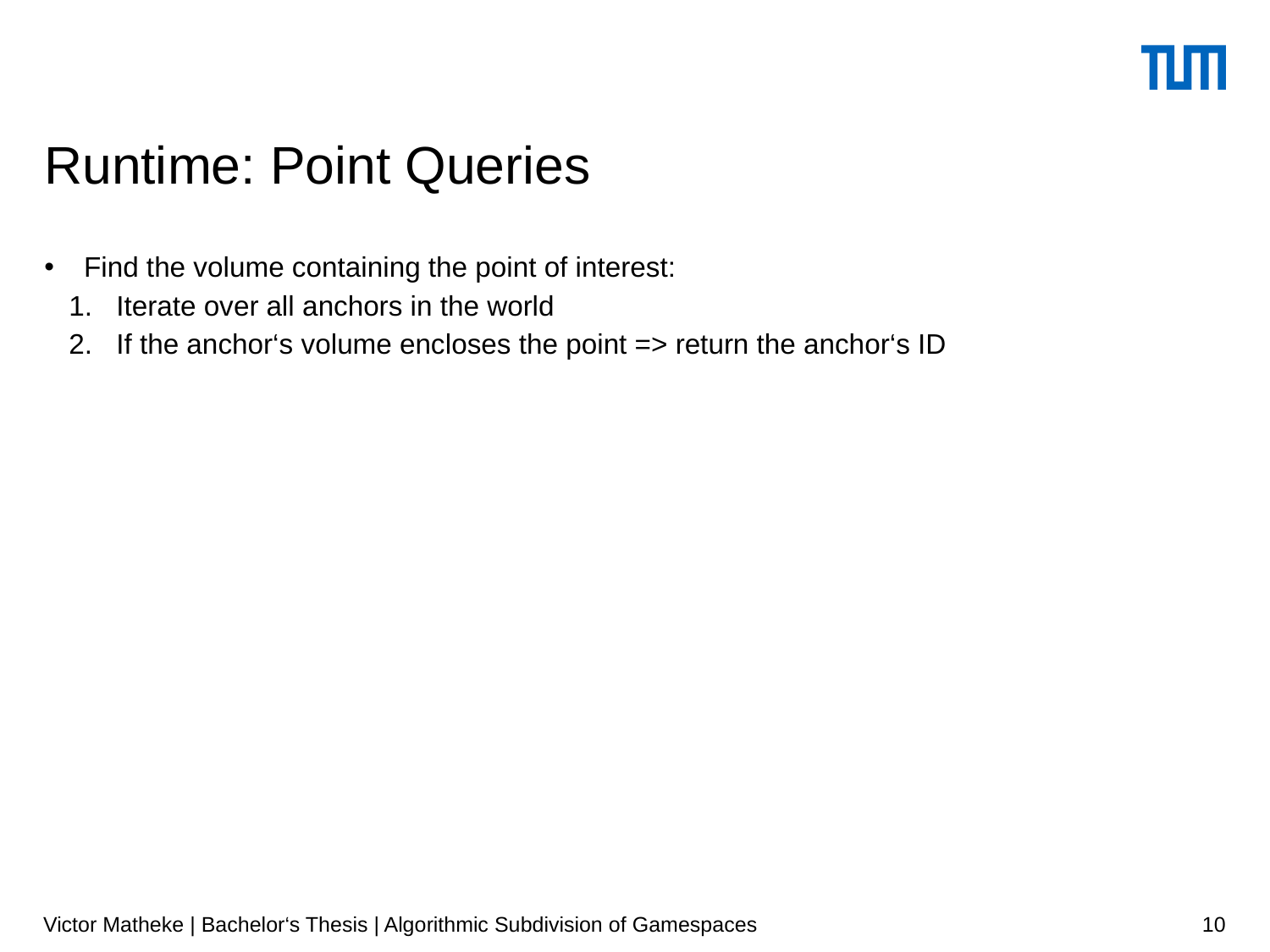

# Runtime: Point Queries
Find the volume containing the point of interest:
Iterate over all anchors in the world
If the anchor‘s volume encloses the point => return the anchor‘s ID

Victor Matheke | Bachelor‘s Thesis | Algorithmic Subdivision of Gamespaces
10